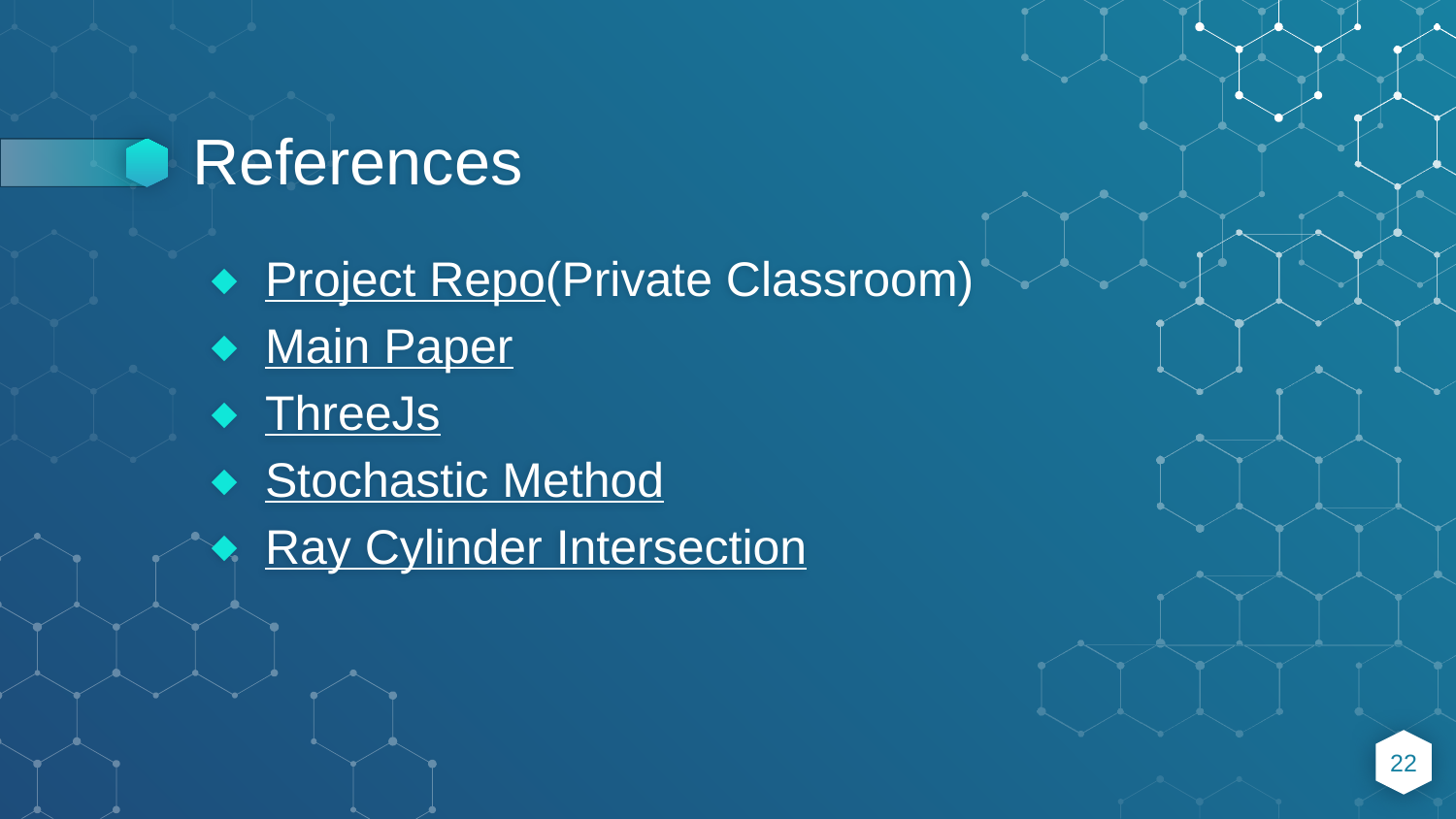

# References
Project Repo(Private Classroom)
Main Paper
ThreeJs
Stochastic Method
Ray Cylinder Intersection
22